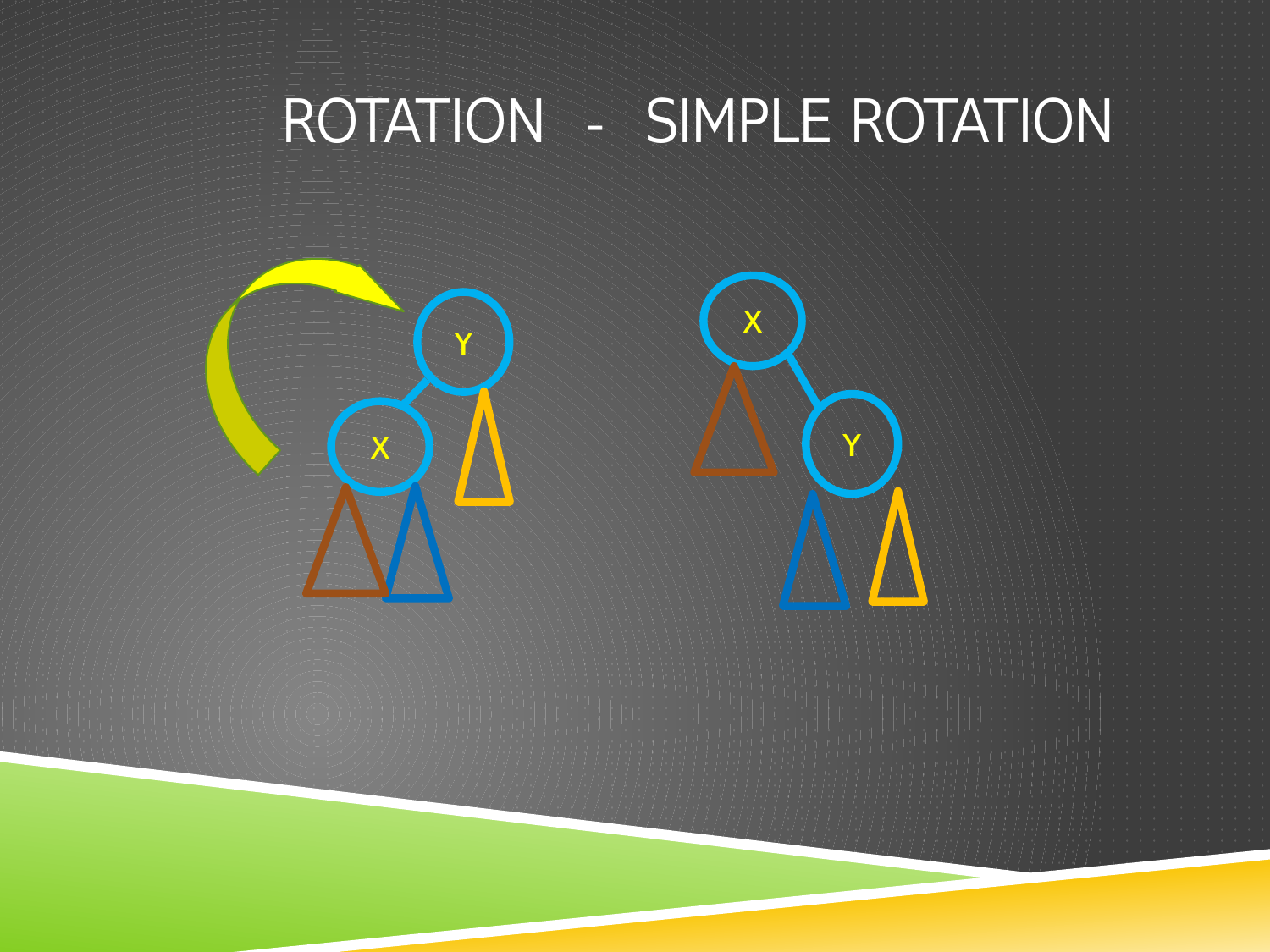

# Rotation  -  simple rotation
X

Y

Y
X